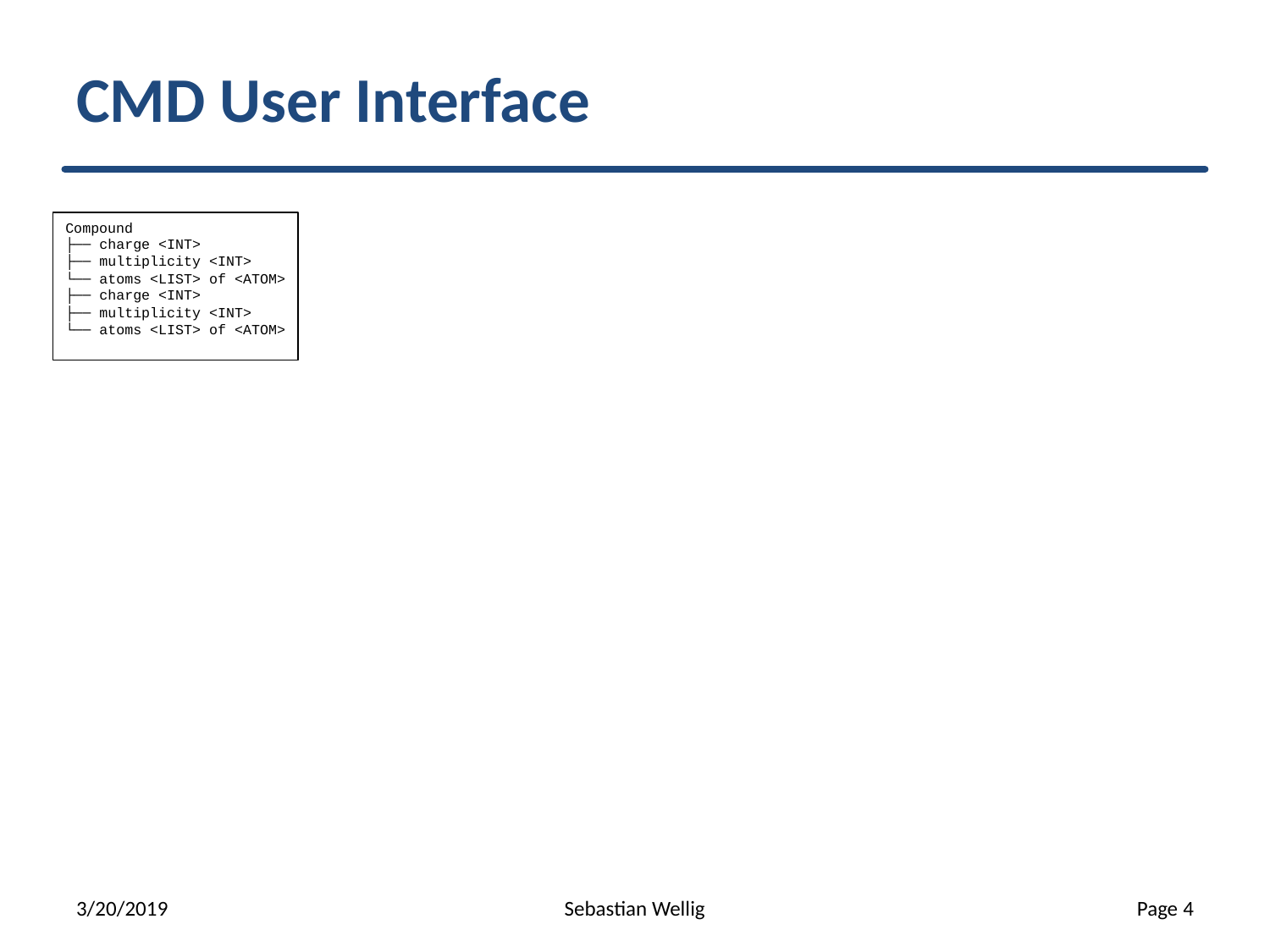

# CMD User Interface
Compound
├── charge <INT>
├── multiplicity <INT>
└── atoms <LIST> of <ATOM>
├── charge <INT>
├── multiplicity <INT>
└── atoms <LIST> of <ATOM>

3/20/2019
Sebastian Wellig
Page 4